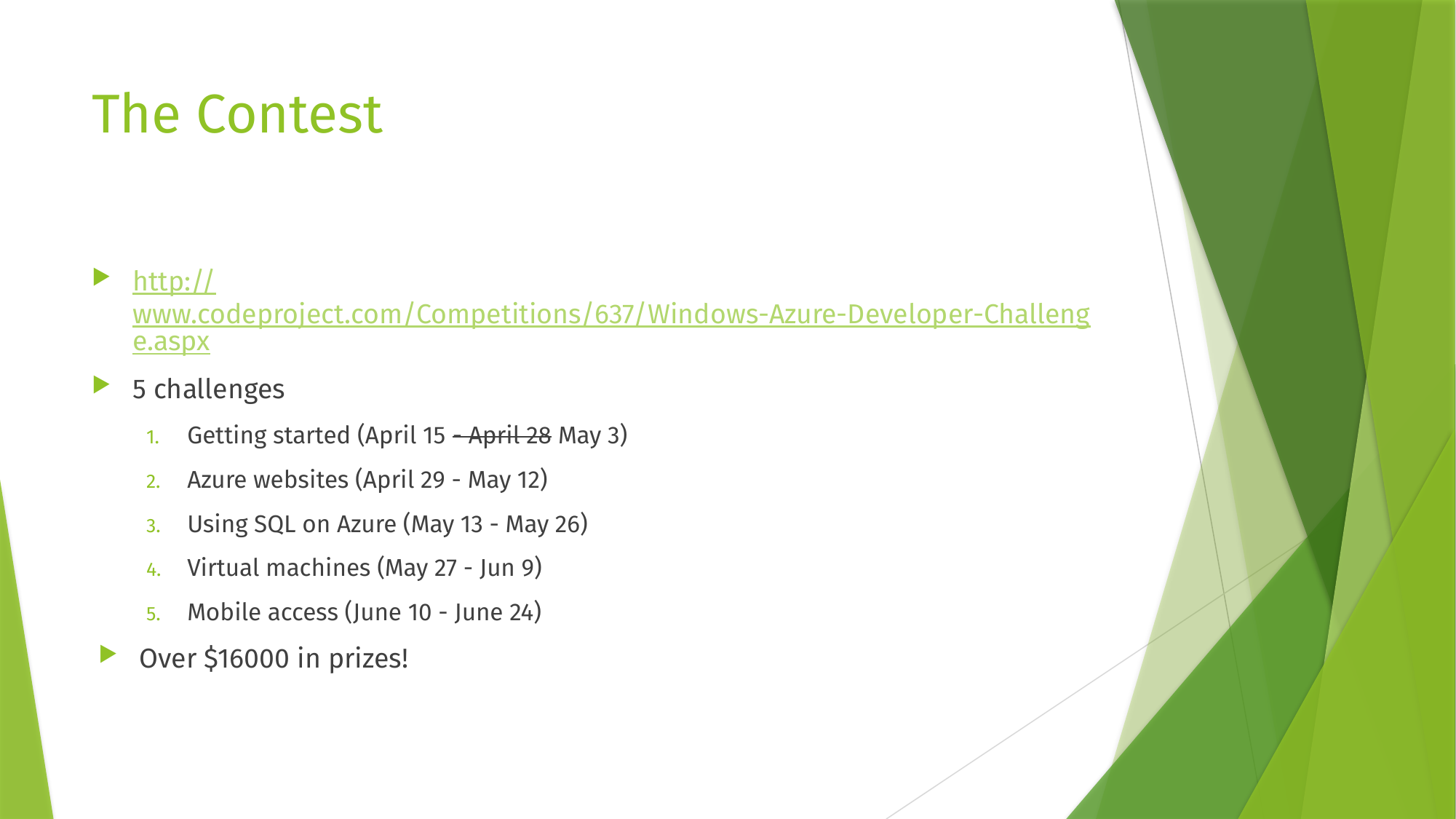

# The Contest
http://www.codeproject.com/Competitions/637/Windows-Azure-Developer-Challenge.aspx
5 challenges
Getting started (April 15 - April 28 May 3)
Azure websites (April 29 - May 12)
Using SQL on Azure (May 13 - May 26)
Virtual machines (May 27 - Jun 9)
Mobile access (June 10 - June 24)
Over $16000 in prizes!